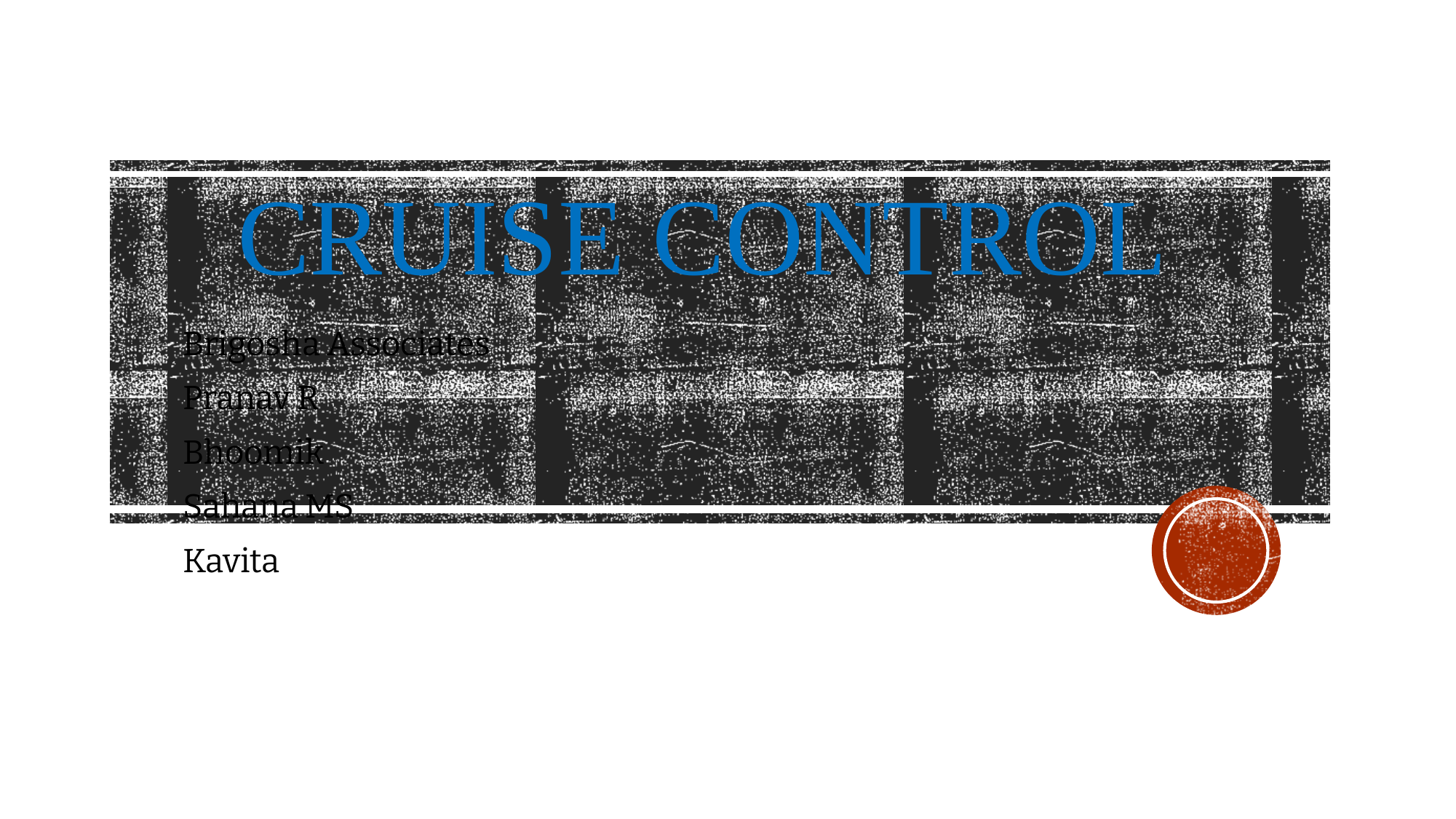

# Cruise control
Brigosha Associates
Pranav R
Bhoomik
Sahana MS
Kavita